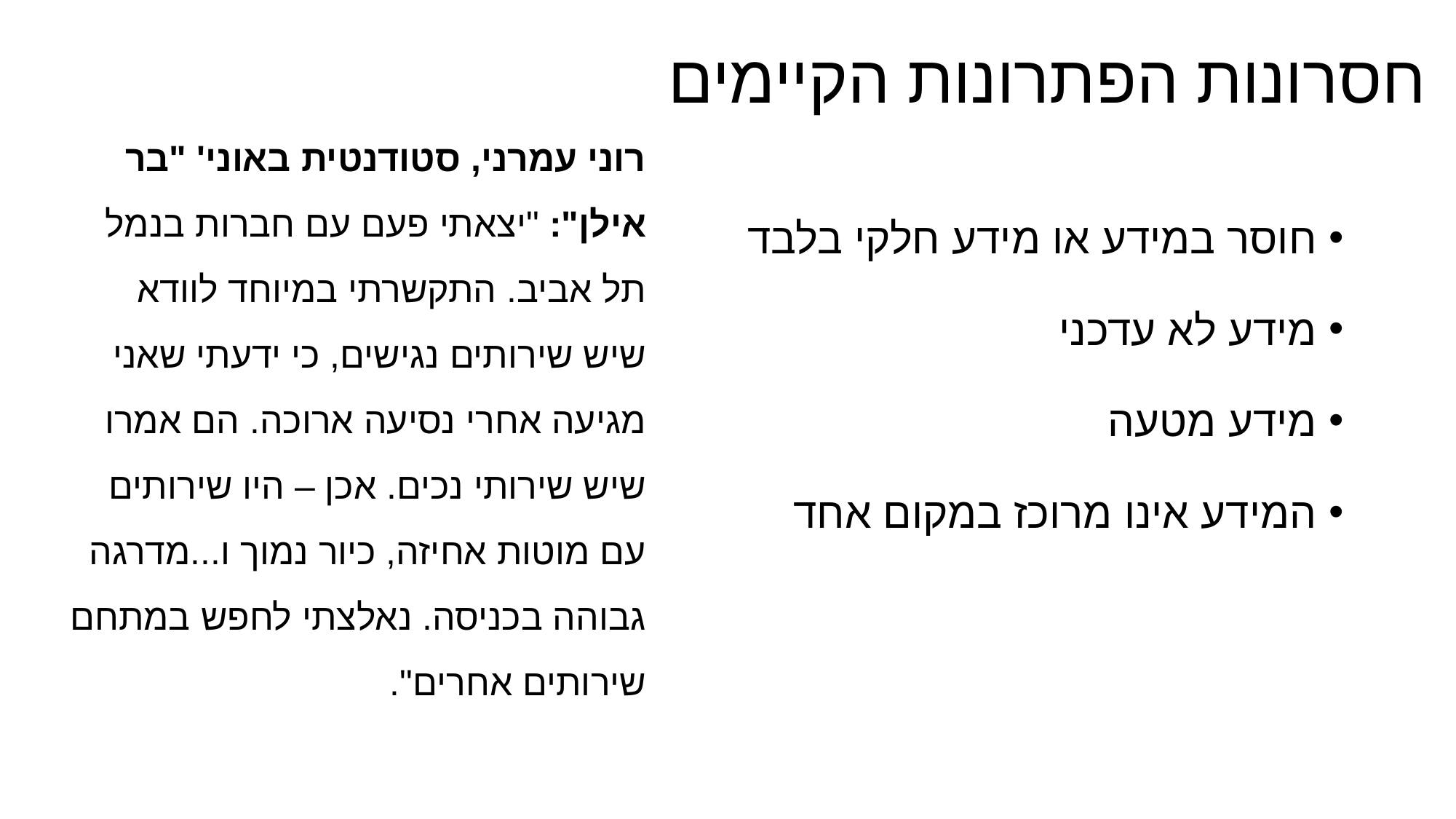

חסרונות הפתרונות הקיימים
רוני עמרני, סטודנטית באוני' "בר אילן": "יצאתי פעם עם חברות בנמל תל אביב. התקשרתי במיוחד לוודא שיש שירותים נגישים, כי ידעתי שאני מגיעה אחרי נסיעה ארוכה. הם אמרו שיש שירותי נכים. אכן – היו שירותים עם מוטות אחיזה, כיור נמוך ו...מדרגה גבוהה בכניסה. נאלצתי לחפש במתחם שירותים אחרים".
חוסר במידע או מידע חלקי בלבד
מידע לא עדכני
מידע מטעה
המידע אינו מרוכז במקום אחד